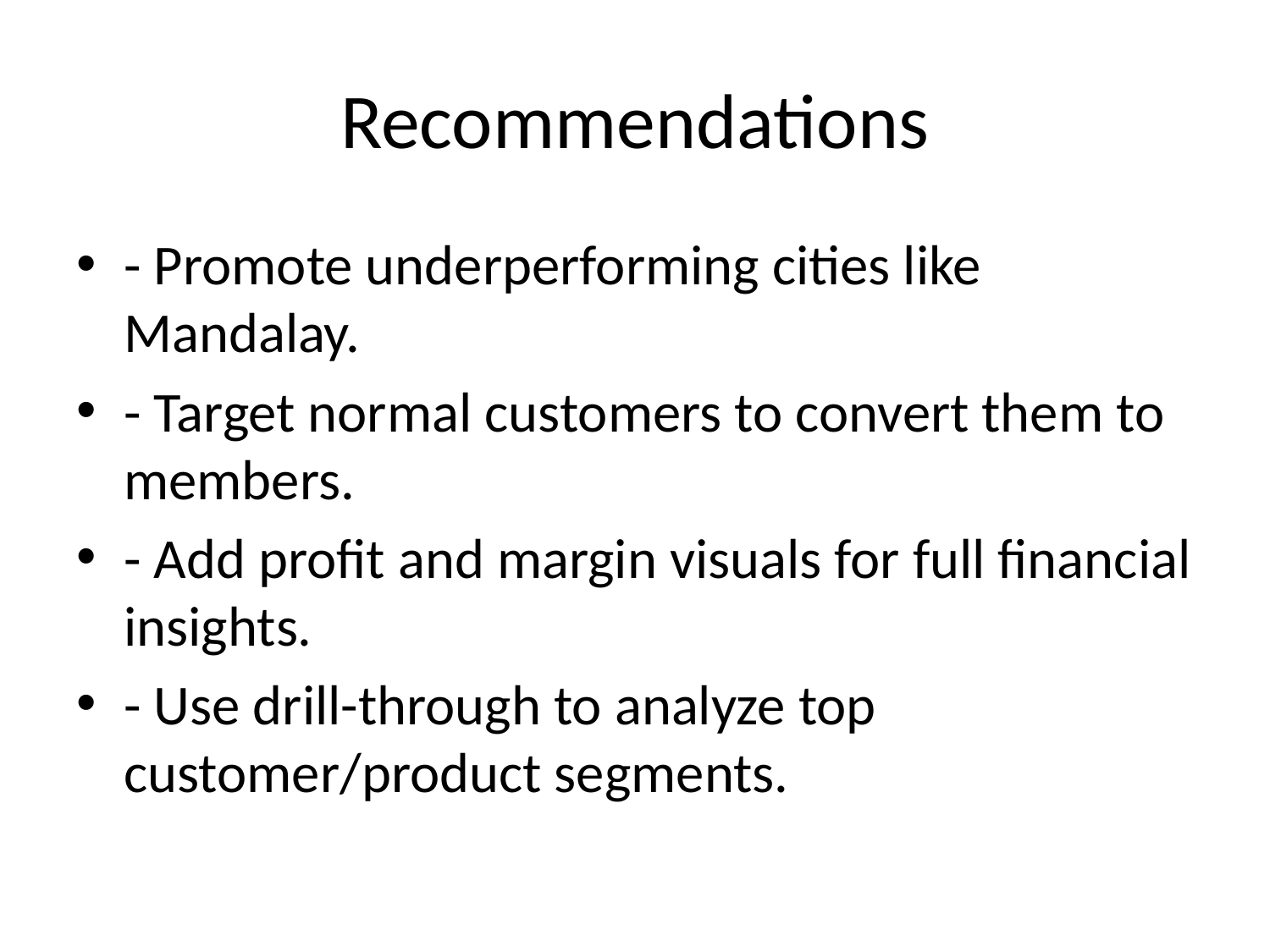

# Recommendations
- Promote underperforming cities like Mandalay.
- Target normal customers to convert them to members.
- Add profit and margin visuals for full financial insights.
- Use drill-through to analyze top customer/product segments.